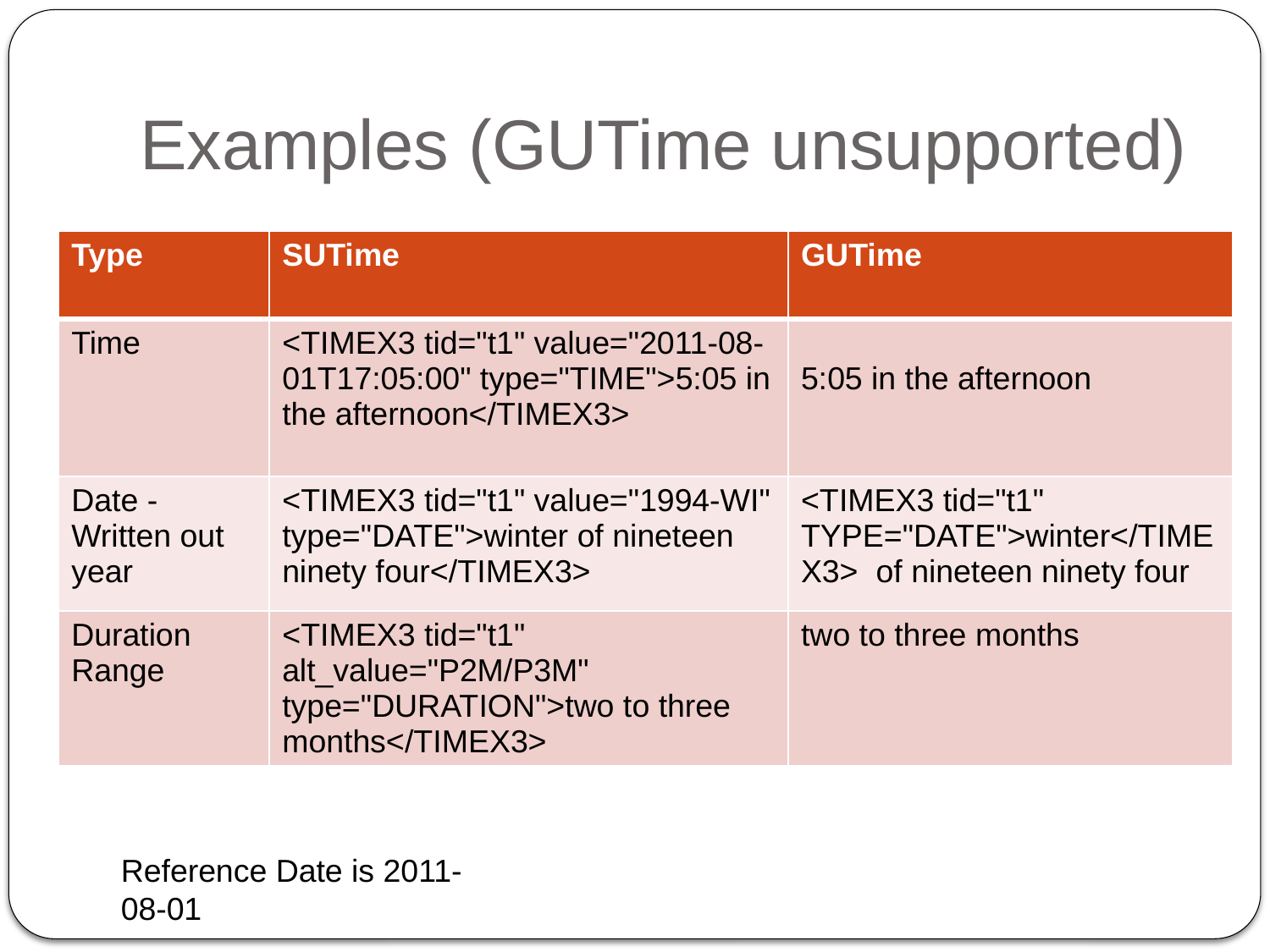

# Examples (GUTime unsupported)

| Type | SUTime | GUTime |
| --- | --- | --- |
| Time | <TIMEX3 tid="t1" value="2011-08-01T17:05:00" type="TIME">5:05 in the afternoon</TIMEX3> | 5:05 in the afternoon |
| Date - Written out year | <TIMEX3 tid="t1" value="1994-WI" type="DATE">winter of nineteen ninety four</TIMEX3> | <TIMEX3 tid="t1" TYPE="DATE">winter</TIMEX3> of nineteen ninety four |
| Duration Range | <TIMEX3 tid="t1" alt\_value="P2M/P3M" type="DURATION">two to three months</TIMEX3> | two to three months |
Reference Date is 2011-08-01